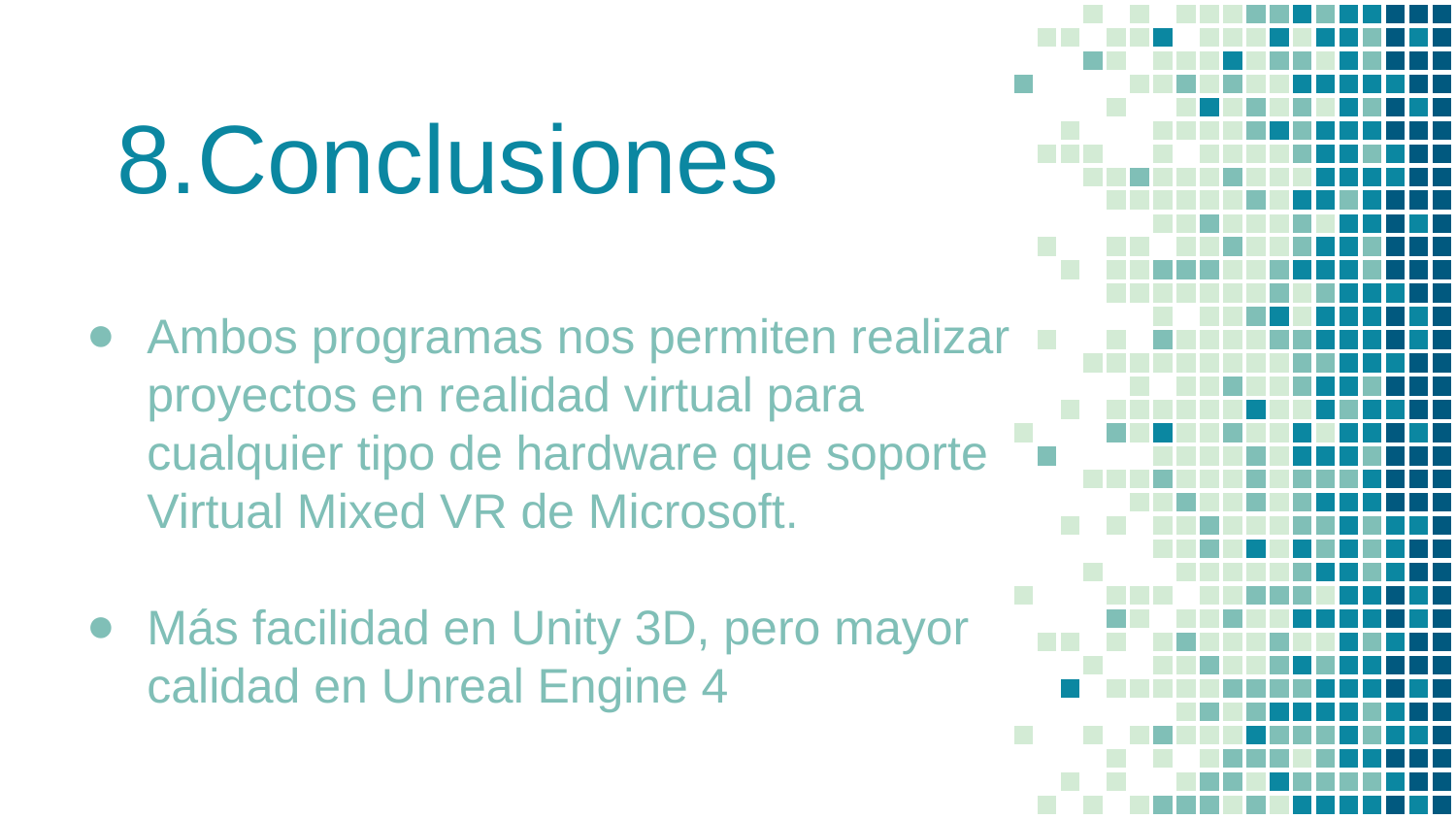

# 8.Conclusiones
Ambos programas nos permiten realizar proyectos en realidad virtual para cualquier tipo de hardware que soporte Virtual Mixed VR de Microsoft.
Más facilidad en Unity 3D, pero mayor calidad en Unreal Engine 4